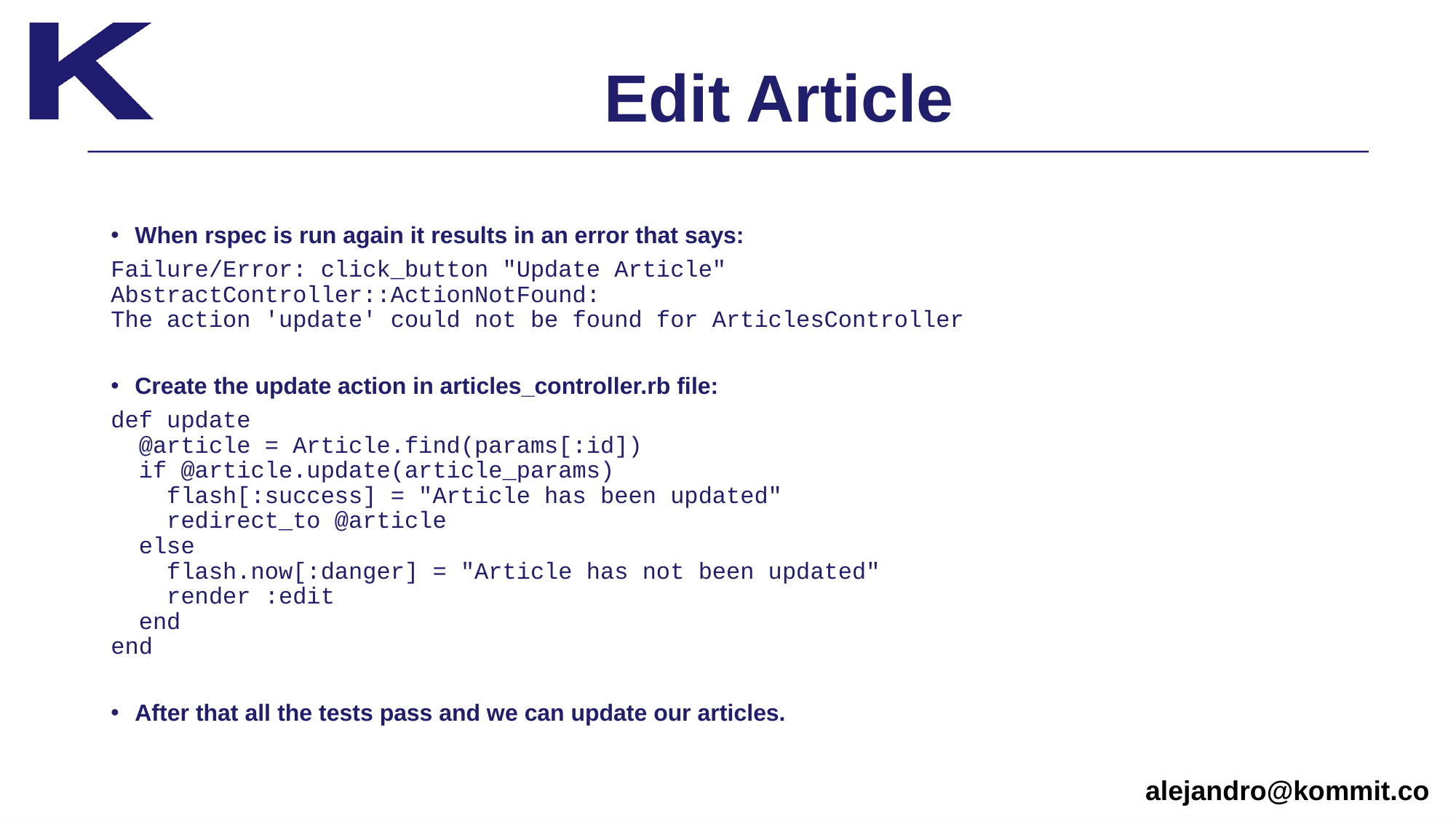

# Edit Article
When rspec is run again it results in an error that says:
Failure/Error: click_button "Update Article"
AbstractController::ActionNotFound:
The action 'update' could not be found for ArticlesController

Create the update action in articles_controller.rb file:
def update
  @article = Article.find(params[:id]) 
  if @article.update(article_params)
    flash[:success] = "Article has been updated"
    redirect_to @article 
  else
    flash.now[:danger] = "Article has not been updated"
    render :edit
  end
end

After that all the tests pass and we can update our articles.
alejandro@kommit.co